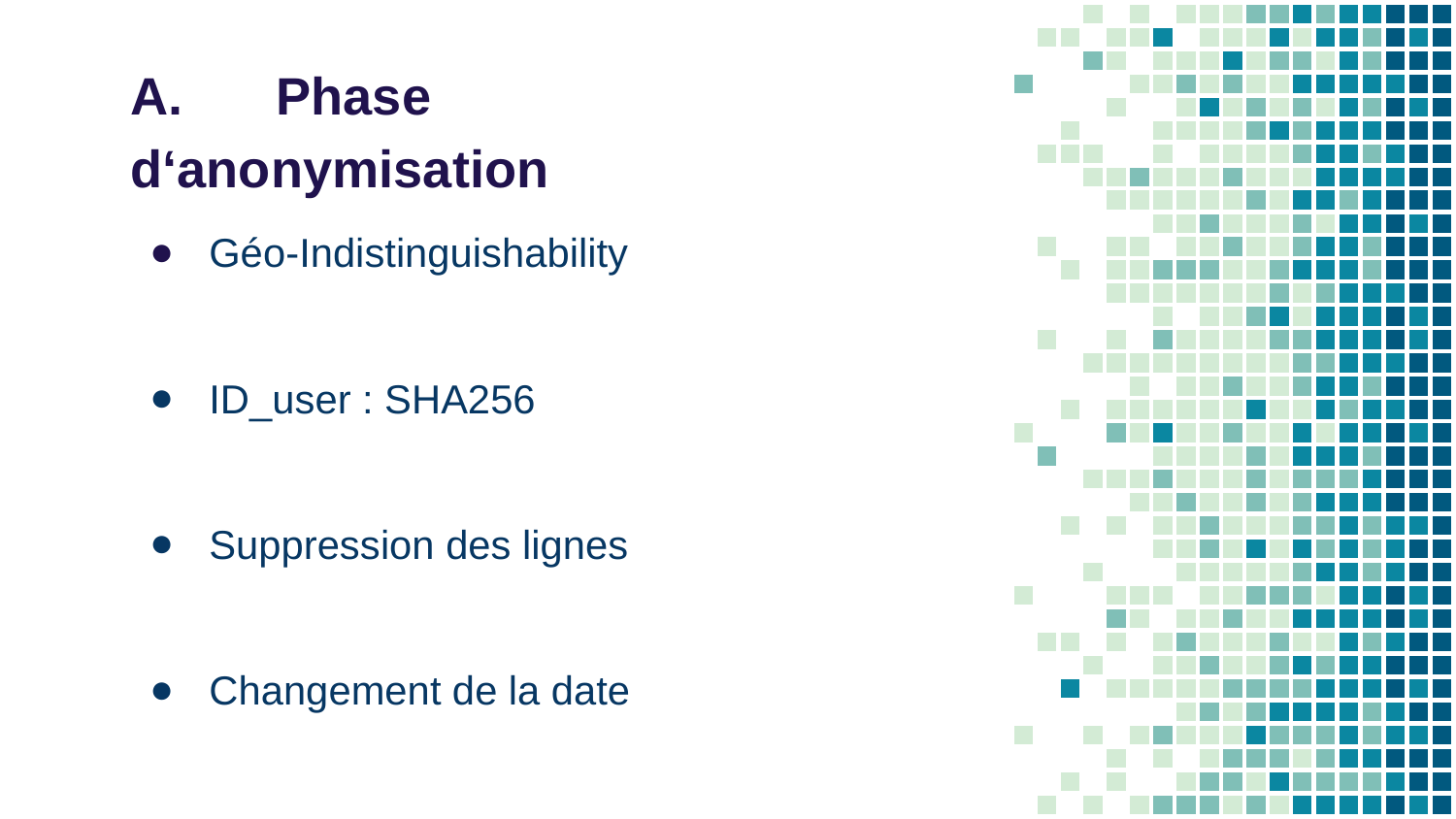

A. 	Phase d‘anonymisation
Géo-Indistinguishability

ID_user : SHA256

Suppression des lignes

Changement de la date